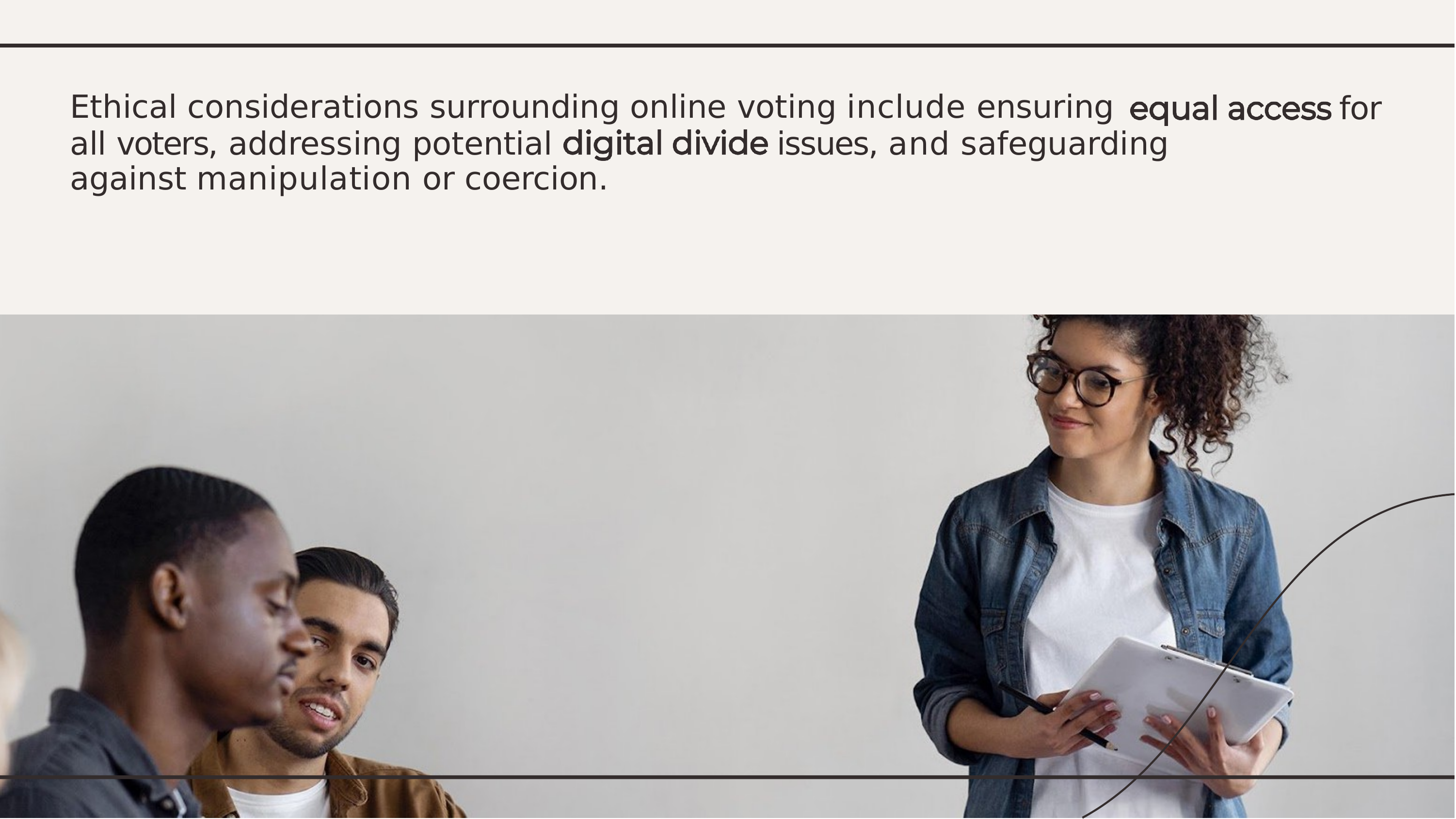

Ethical considerations surrounding online voting include ensuring
all voters, addressing potential	issues, and safeguarding against manipulation or coercion.
for